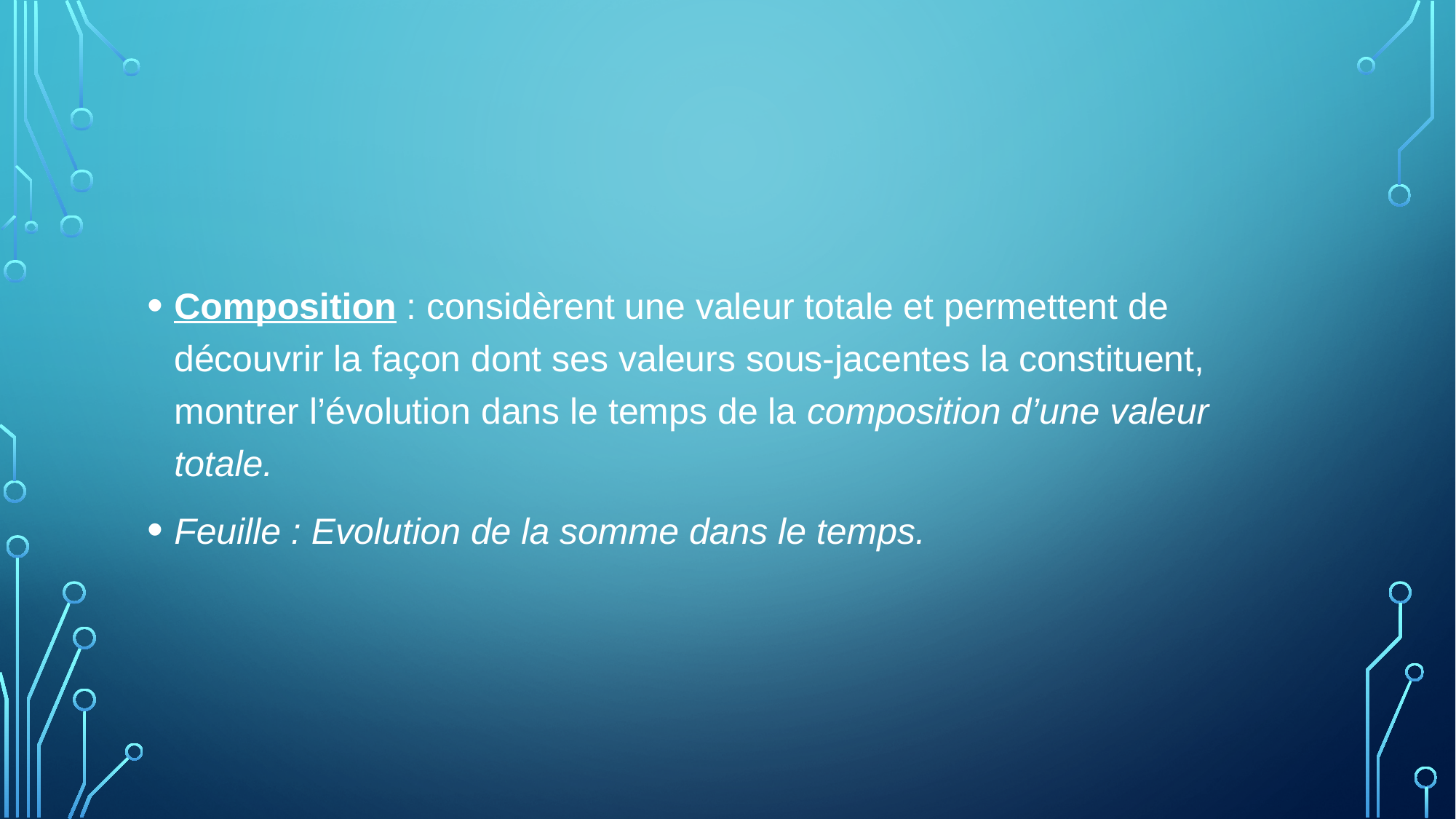

Composition : considèrent une valeur totale et permettent de découvrir la façon dont ses valeurs sous-jacentes la constituent, montrer l’évolution dans le temps de la composition d’une valeur totale.
Feuille : Evolution de la somme dans le temps.